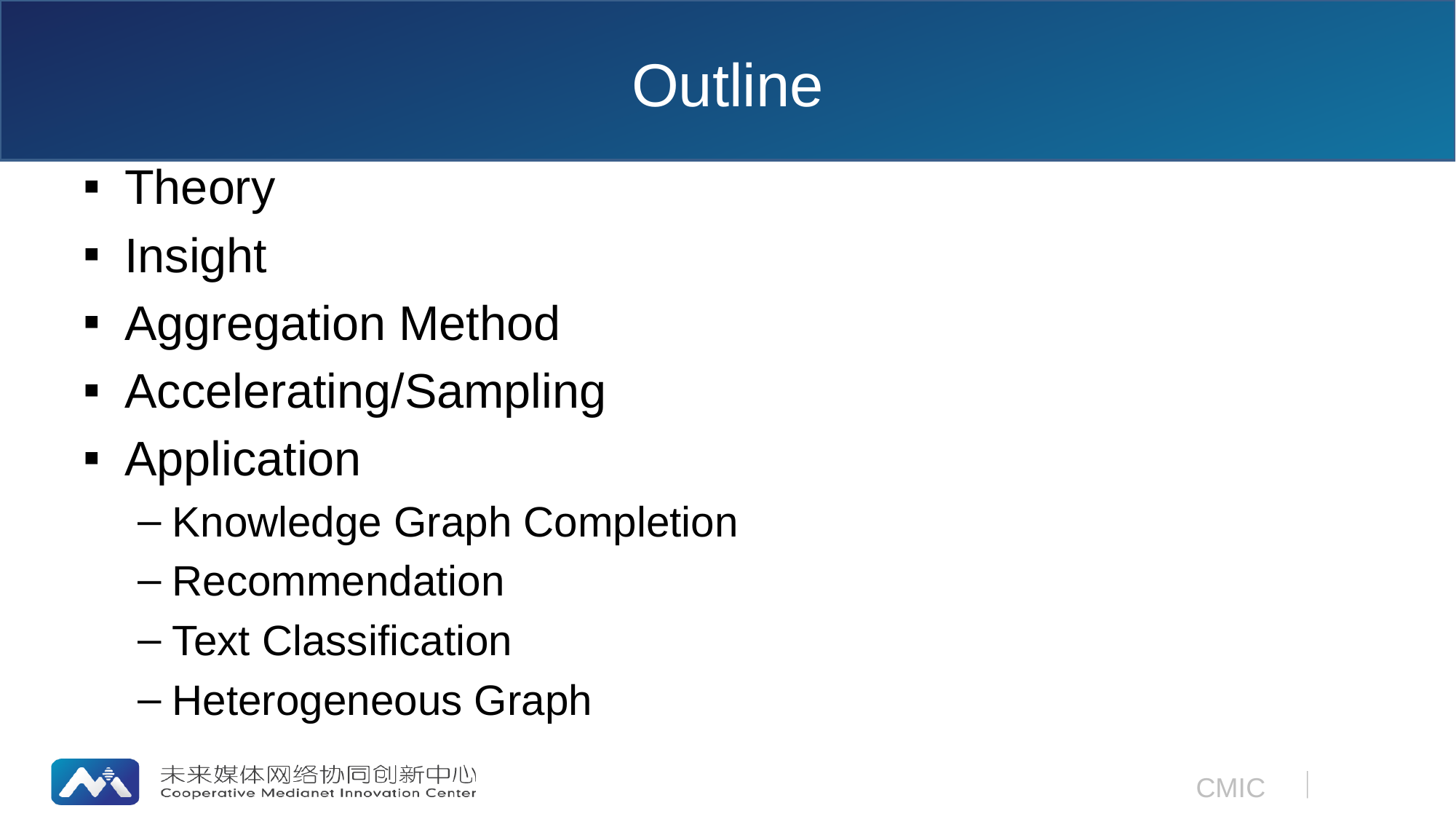

# Outline
Theory
Insight
Aggregation Method
Accelerating/Sampling
Application
Knowledge Graph Completion
Recommendation
Text Classification
Heterogeneous Graph